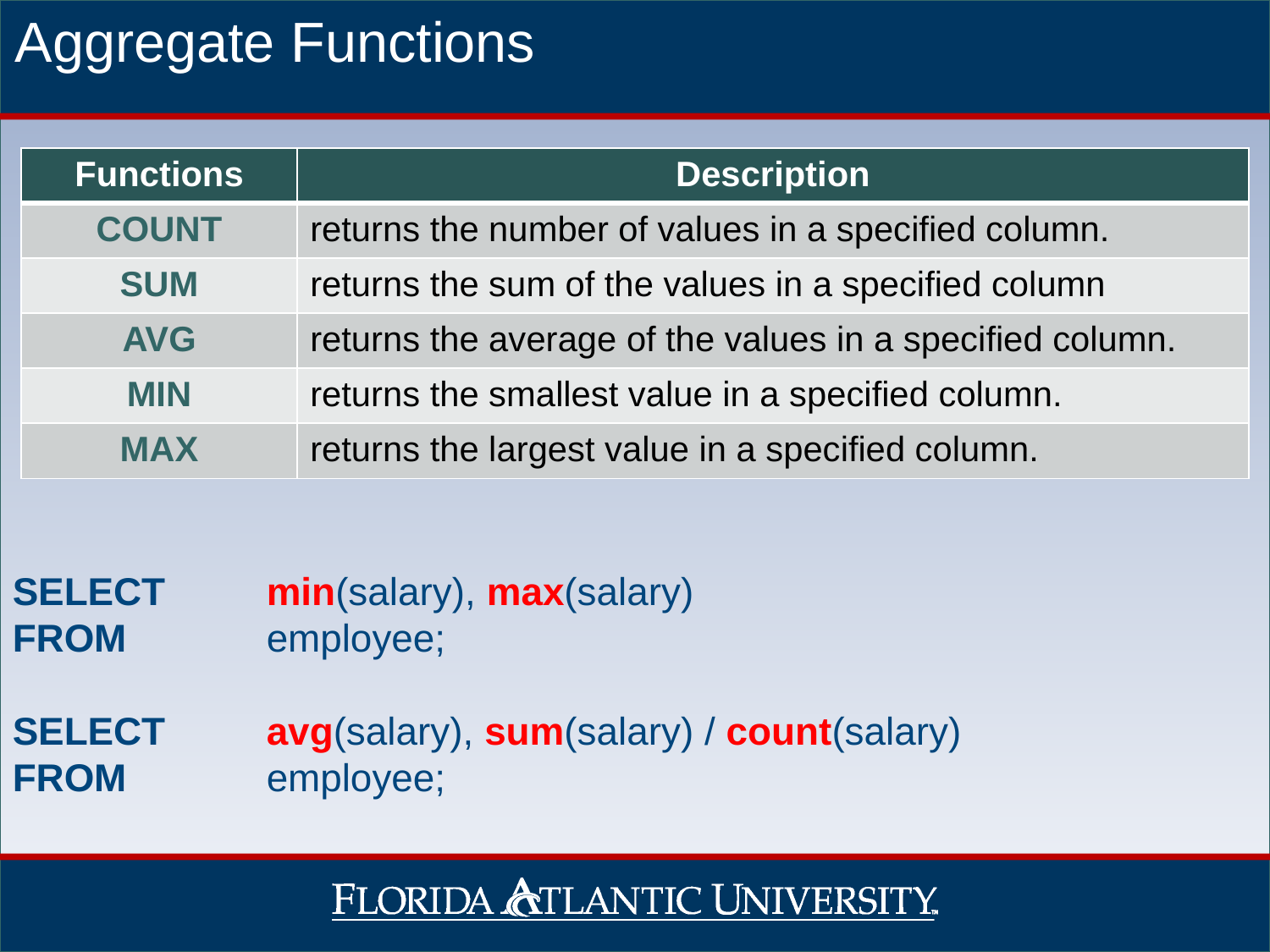

Aggregate Functions
| Functions | Description |
| --- | --- |
| COUNT | returns the number of values in a specified column. |
| SUM | returns the sum of the values in a specified column |
| AVG | returns the average of the values in a specified column. |
| MIN | returns the smallest value in a specified column. |
| MAX | returns the largest value in a specified column. |
SELECT 	min(salary), max(salary)
FROM 		employee;

SELECT 	avg(salary), sum(salary) / count(salary)
FROM 		employee;